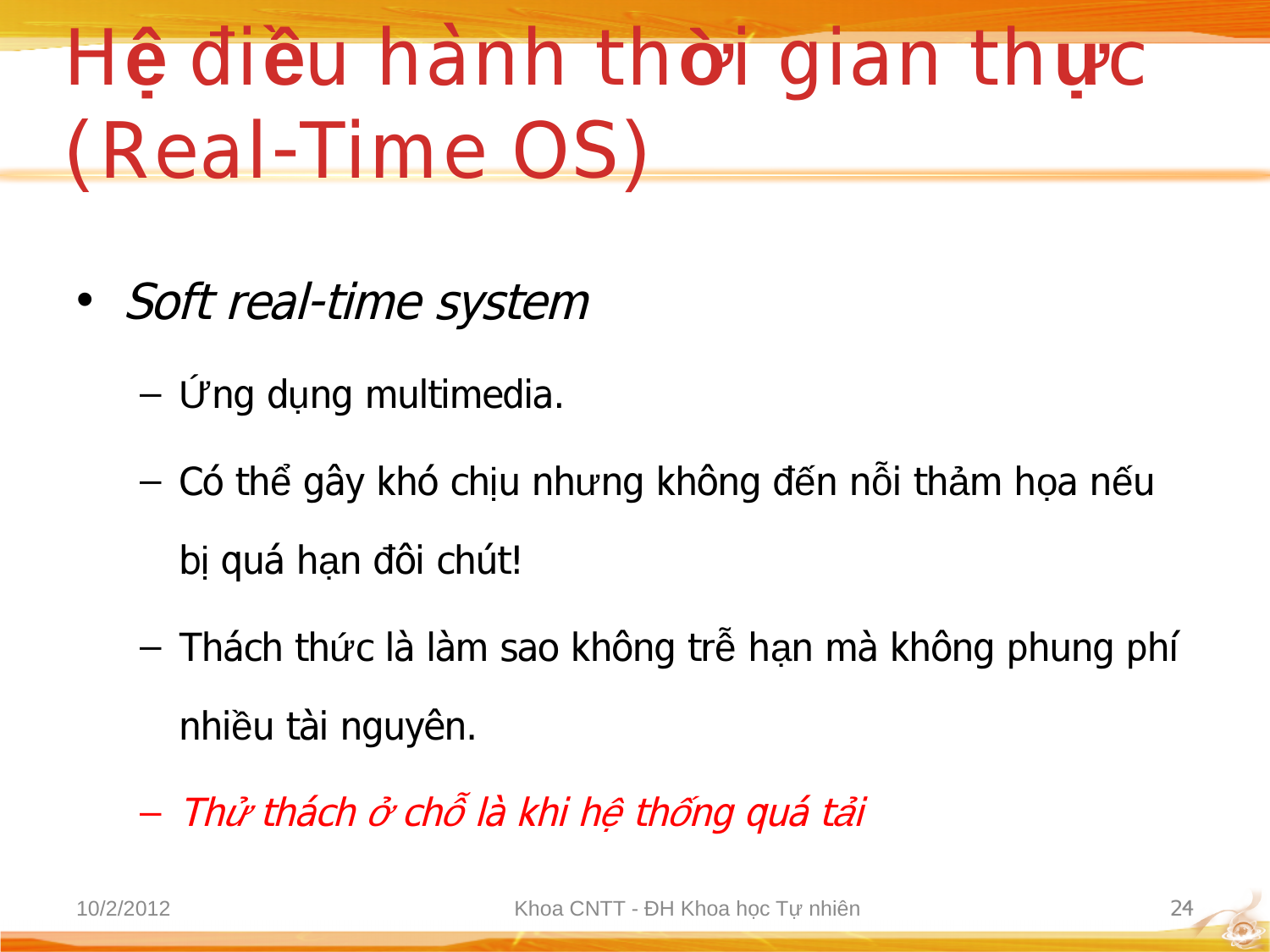

# Hệ điều hành thời gian thực (Real-Time OS)
Soft real-time system
Ứng dụng multimedia.
Có thể gây khó chịu nhưng không đến nỗi thảm họa nếu bị quá hạn đôi chút!
Thách thức là làm sao không trễ hạn mà không phung phí nhiều tài nguyên.
Thử thách ở chỗ là khi hệ thống quá tải
10/2/2012
Khoa CNTT - ĐH Khoa học Tự nhiên
24